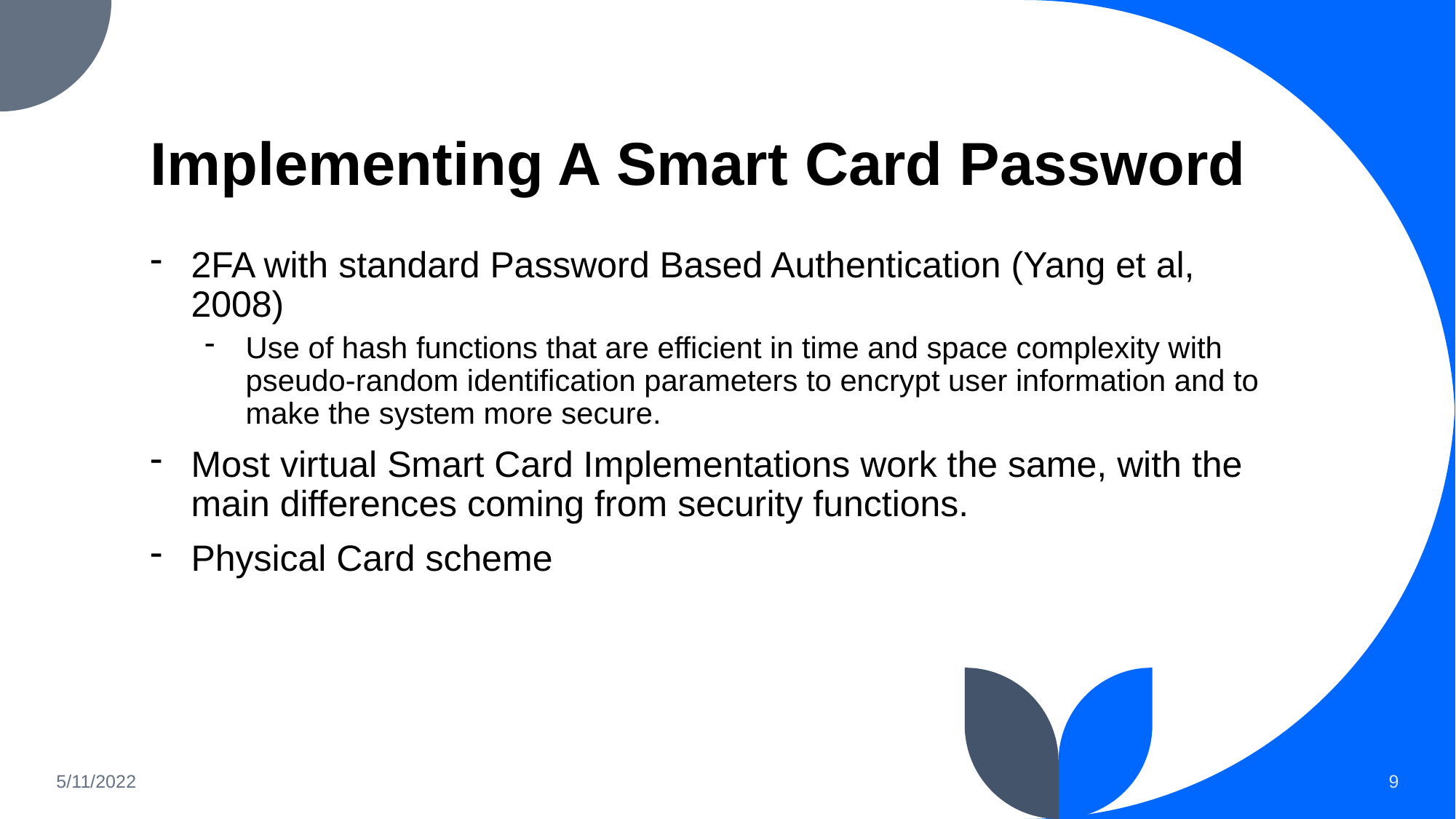

# Implementing A Smart Card Password
2FA with standard Password Based Authentication (Yang et al, 2008)
Use of hash functions that are efficient in time and space complexity with pseudo-random identification parameters to encrypt user information and to make the system more secure.
Most virtual Smart Card Implementations work the same, with the main differences coming from security functions.
Physical Card scheme

5/11/2022
9